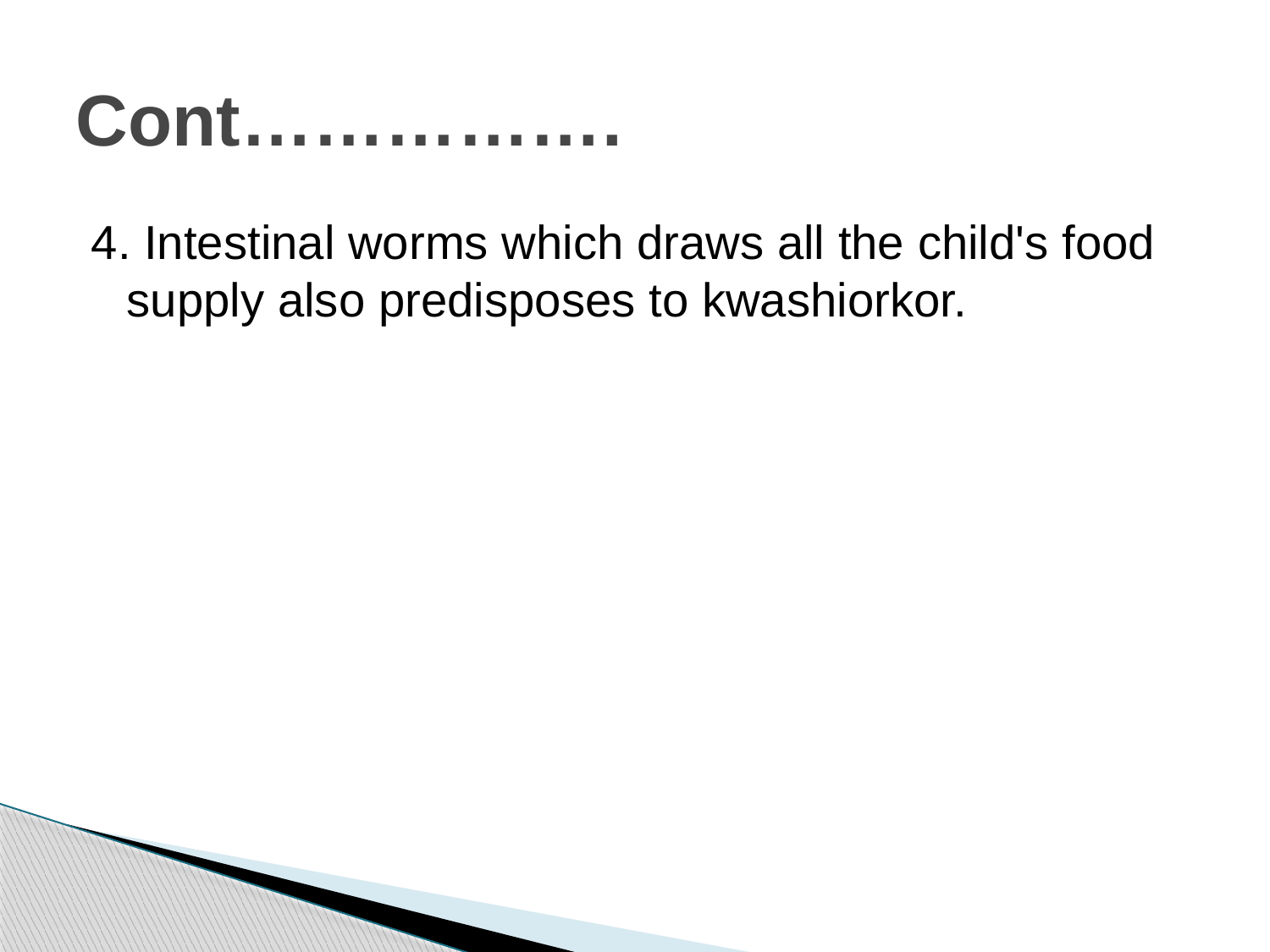

# Cont…………….
4. Intestinal worms which draws all the child's food supply also predisposes to kwashiorkor.